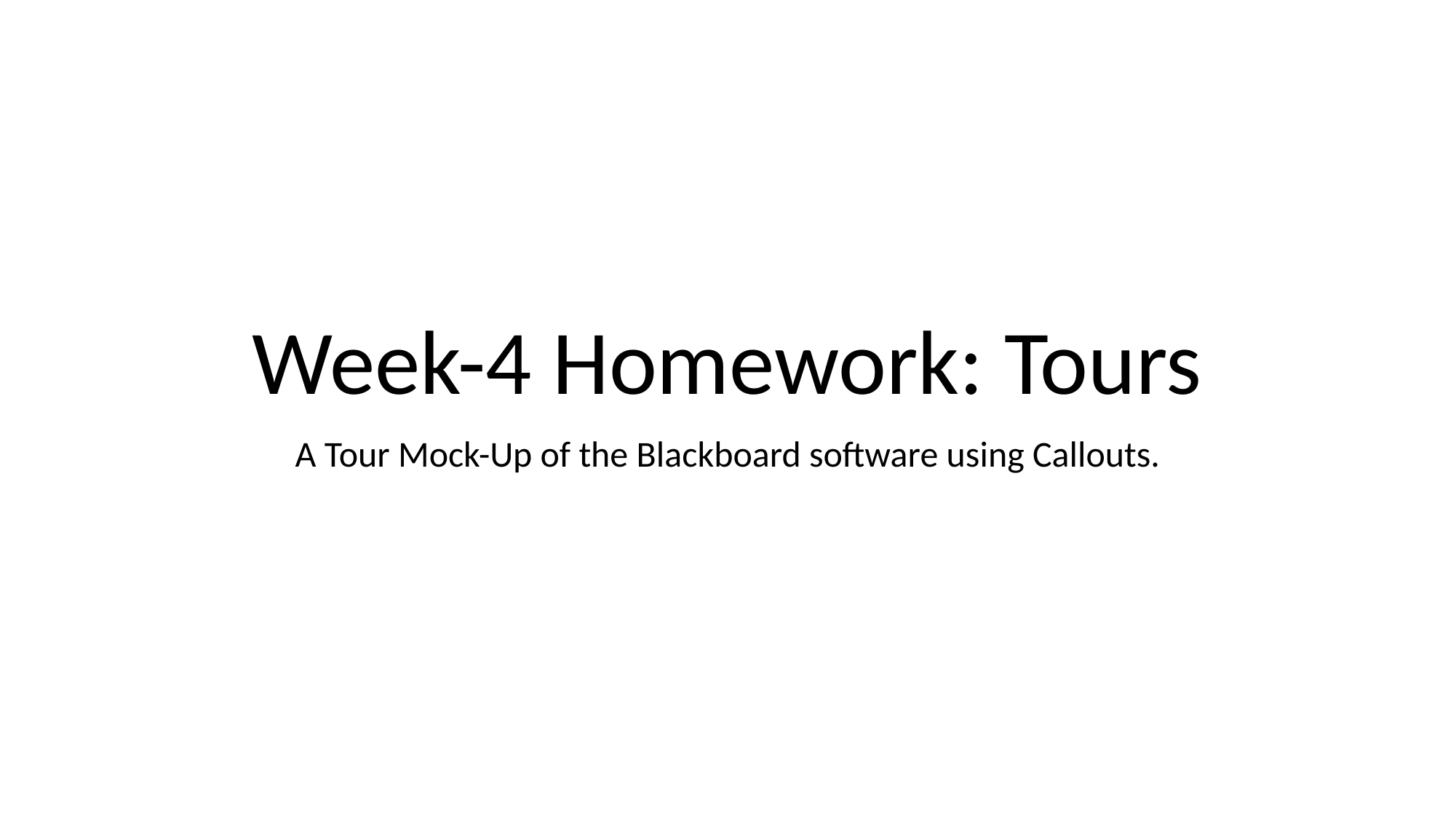

# Week-4 Homework: Tours
A Tour Mock-Up of the Blackboard software using Callouts.